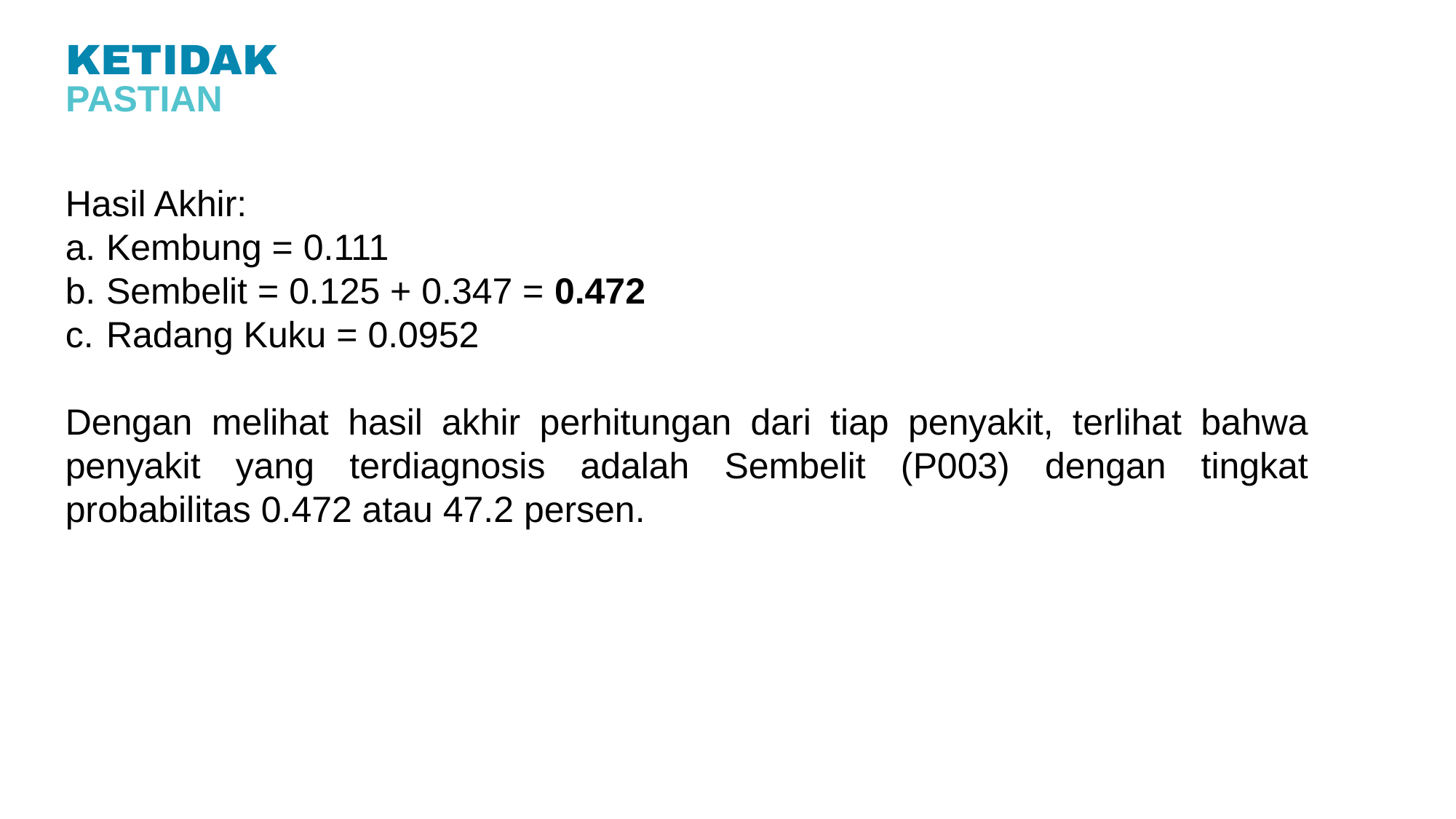

KETIDAK
PASTIAN
Hasil Akhir:
Kembung = 0.111
Sembelit = 0.125 + 0.347 = 0.472
Radang Kuku = 0.0952

Dengan melihat hasil akhir perhitungan dari tiap penyakit, terlihat bahwa penyakit yang terdiagnosis adalah Sembelit (P003) dengan tingkat probabilitas 0.472 atau 47.2 persen.